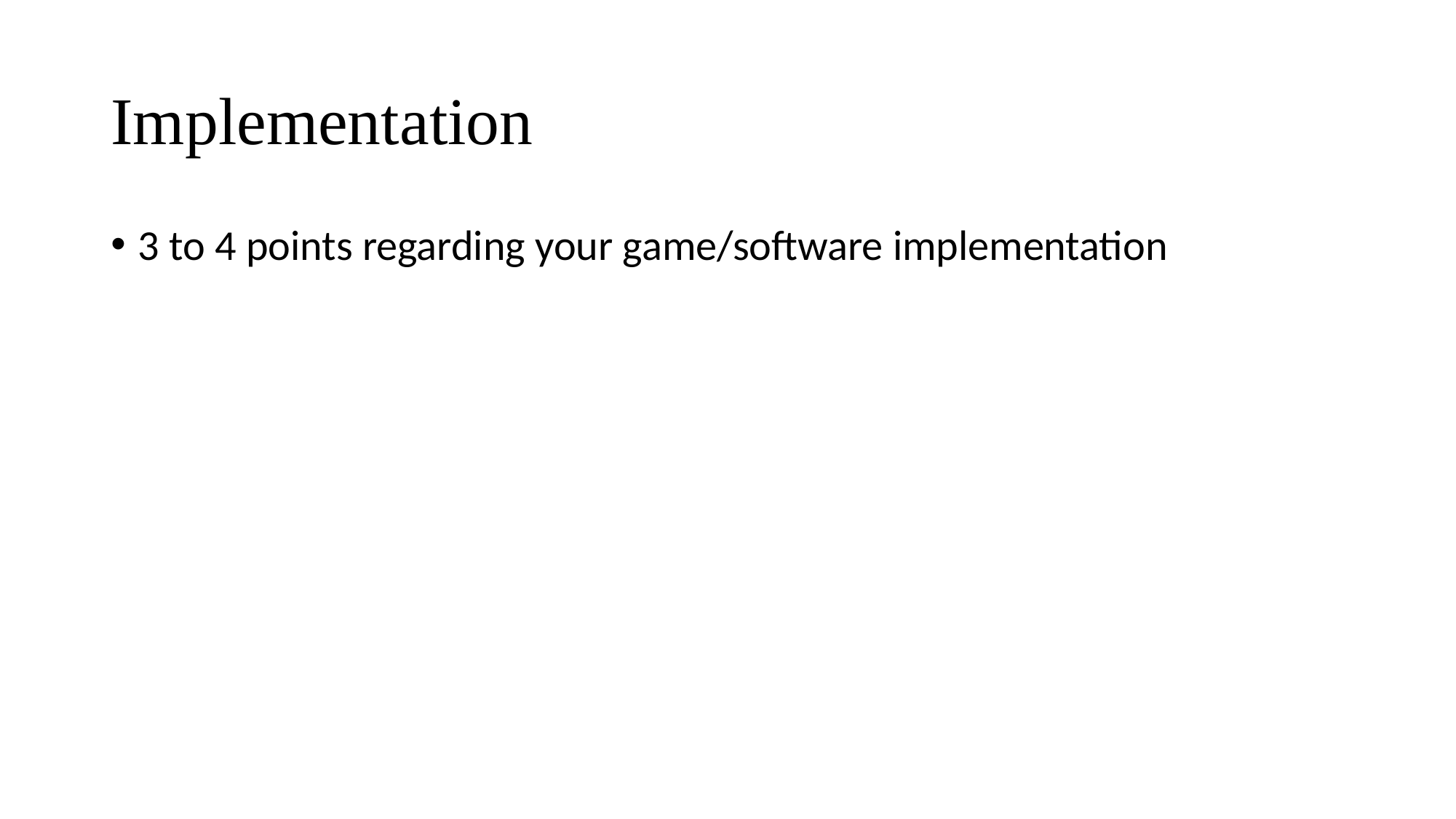

# Implementation
3 to 4 points regarding your game/software implementation